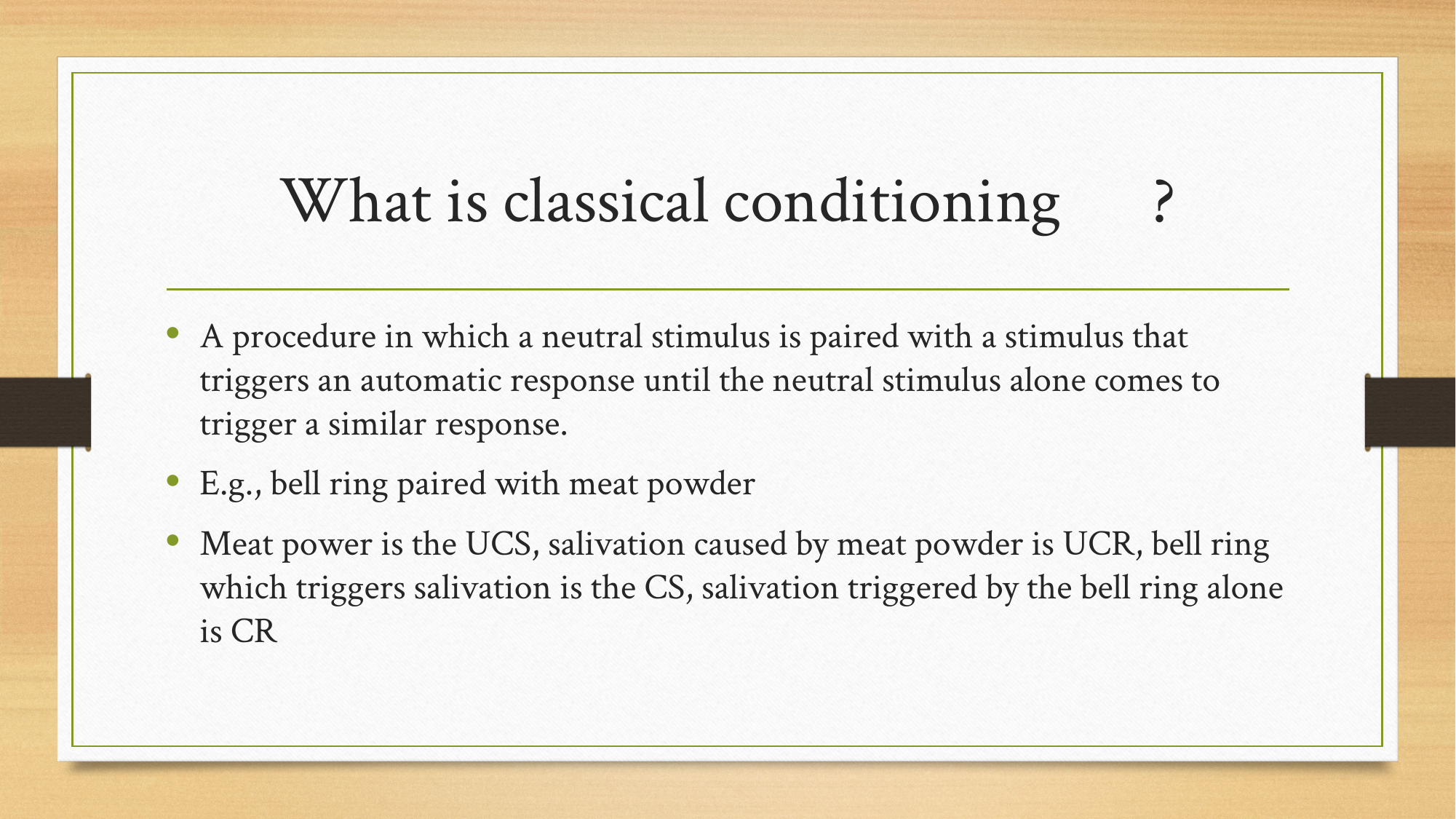

# What is classical conditioning	?
A procedure in which a neutral stimulus is paired with a stimulus that triggers an automatic response until the neutral stimulus alone comes to trigger a similar response.
E.g., bell ring paired with meat powder
Meat power is the UCS, salivation caused by meat powder is UCR, bell ring which triggers salivation is the CS, salivation triggered by the bell ring alone is CR